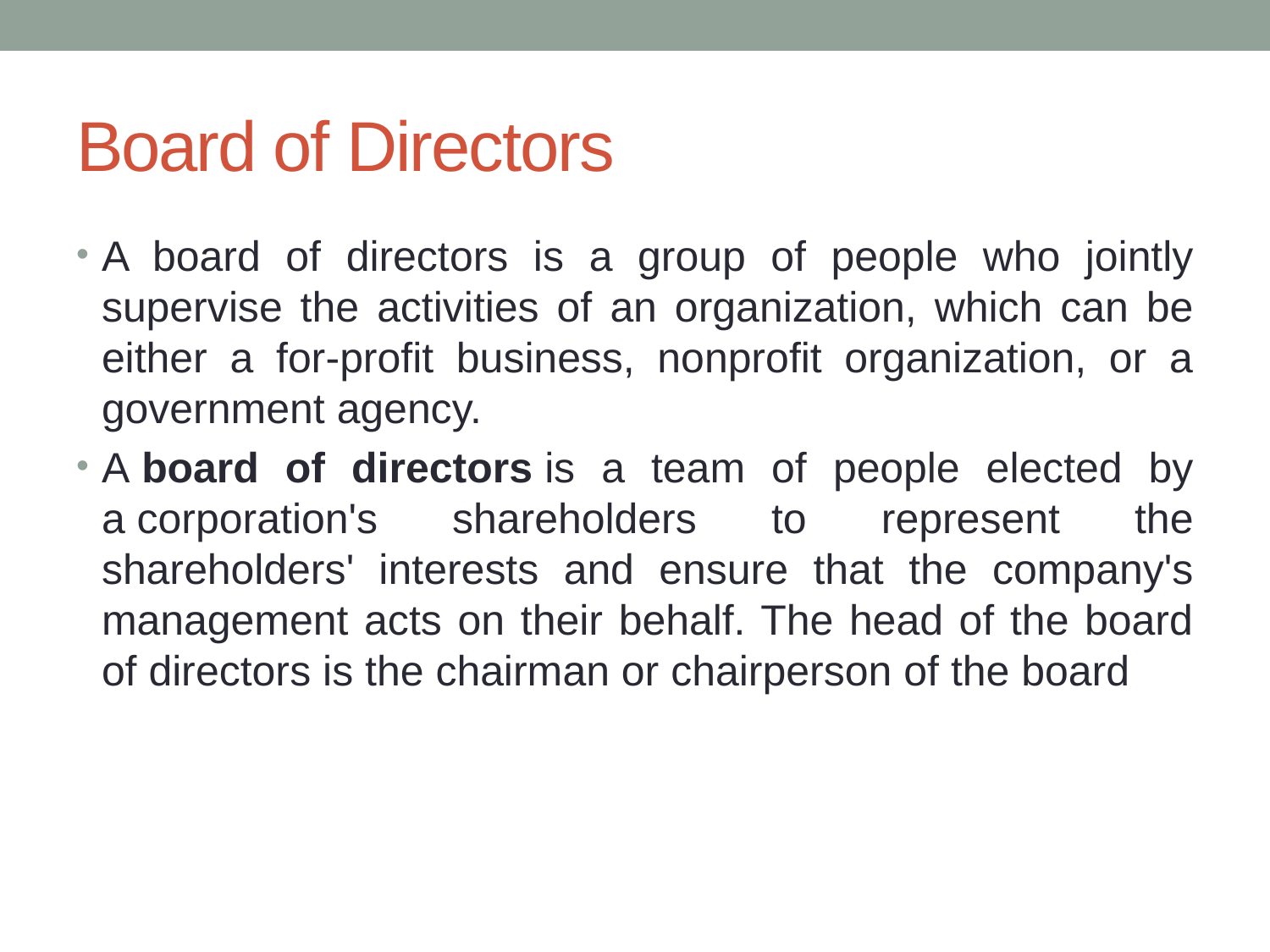

# Board of Directors
A board of directors is a group of people who jointly supervise the activities of an organization, which can be either a for-profit business, nonprofit organization, or a government agency.
A board of directors is a team of people elected by a corporation's shareholders to represent the shareholders' interests and ensure that the company's management acts on their behalf. The head of the board of directors is the chairman or chairperson of the board